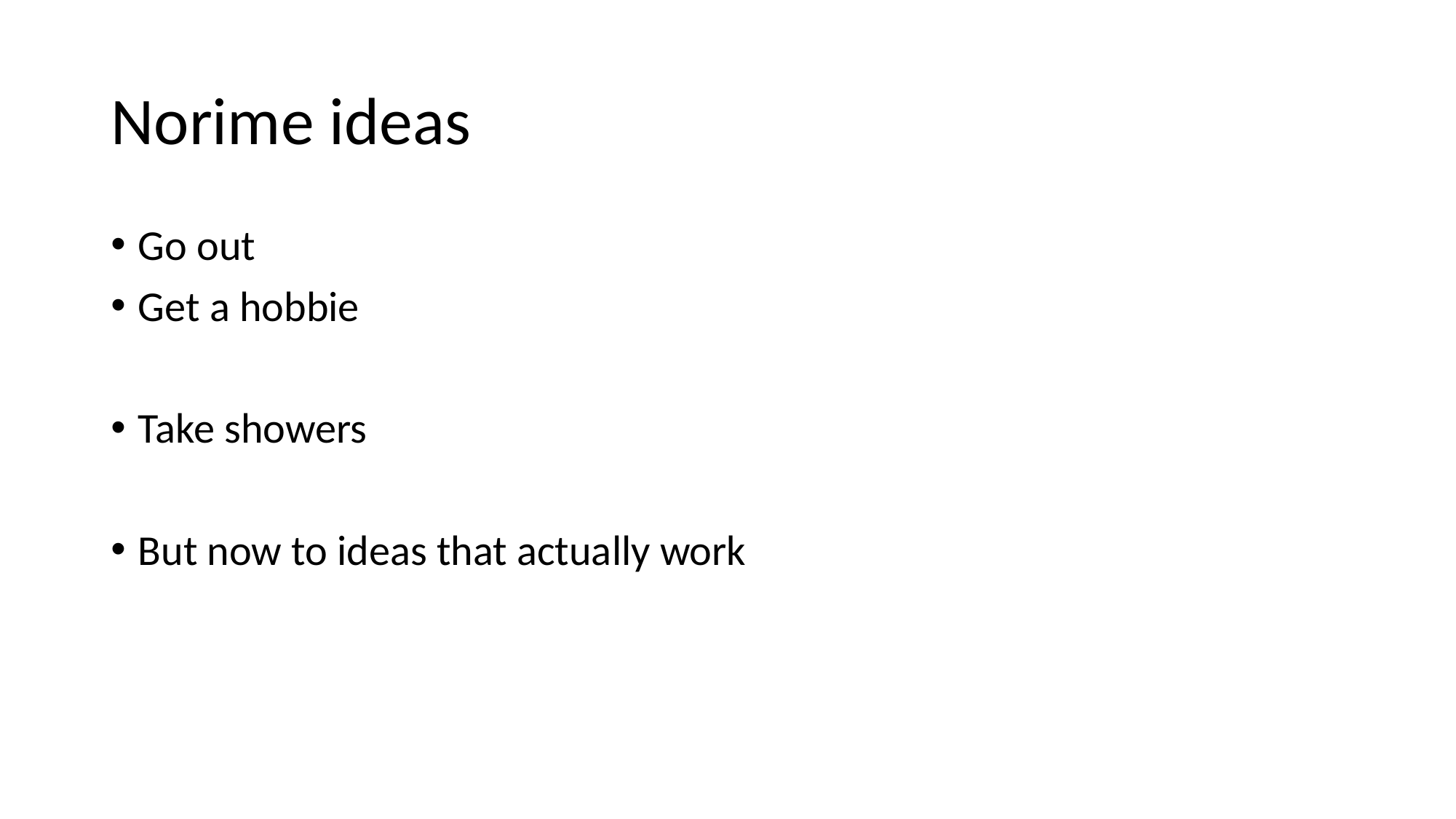

# Norime ideas
Go out
Get a hobbie

Take showers

But now to ideas that actually work